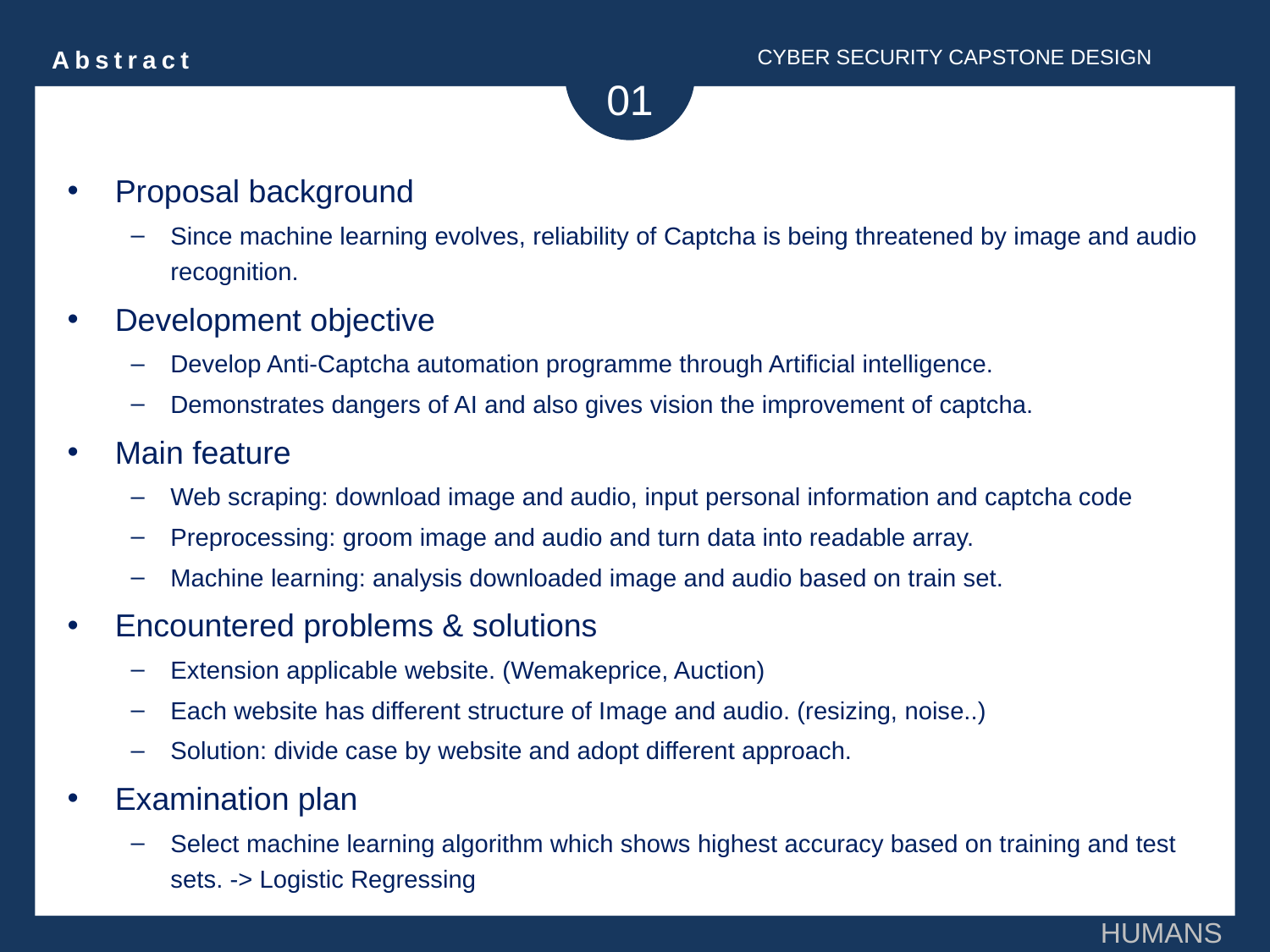

Abstract
CYBER SECURITY CAPSTONE DESIGN
01

Proposal background
Since machine learning evolves, reliability of Captcha is being threatened by image and audio recognition.
Development objective
Develop Anti-Captcha automation programme through Artificial intelligence.
Demonstrates dangers of AI and also gives vision the improvement of captcha.
Main feature
Web scraping: download image and audio, input personal information and captcha code
Preprocessing: groom image and audio and turn data into readable array.
Machine learning: analysis downloaded image and audio based on train set.
Encountered problems & solutions
Extension applicable website. (Wemakeprice, Auction)
Each website has different structure of Image and audio. (resizing, noise..)
Solution: divide case by website and adopt different approach.
Examination plan
Select machine learning algorithm which shows highest accuracy based on training and test sets. -> Logistic Regressing
HUMANS